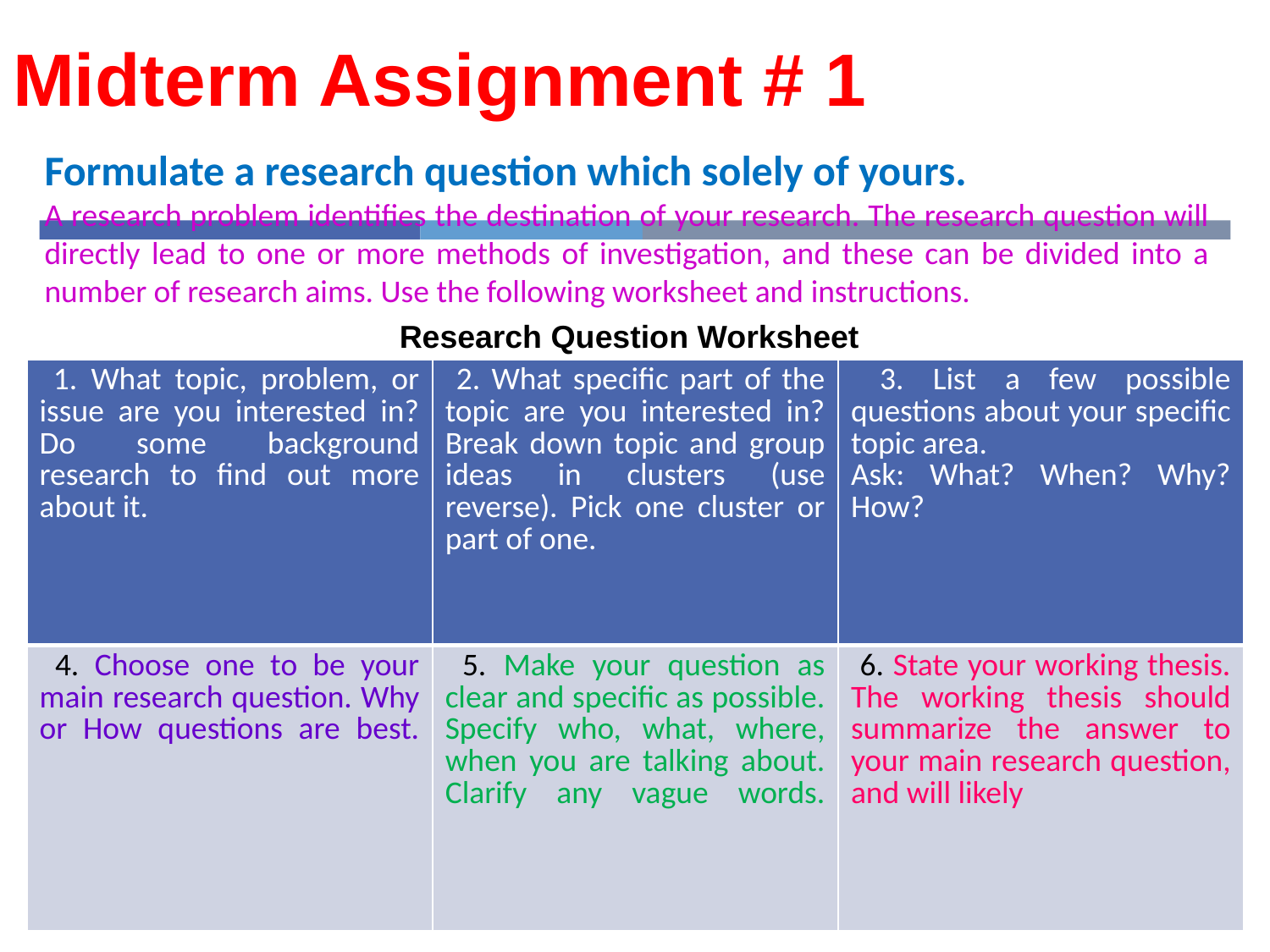

# Midterm Assignment # 1
Formulate a research question which solely of yours.
A research problem identifies the destination of your research. The research question will directly lead to one or more methods of investigation, and these can be divided into a number of research aims. Use the following worksheet and instructions.

Research Question Worksheet
| 1. What topic, problem, or issue are you interested in? Do some background research to find out more about it. | 2. What specific part of the topic are you interested in? Break down topic and group ideas in clusters (use reverse). Pick one cluster or part of one. | 3. List a few possible questions about your specific topic area. Ask: What? When? Why? How? |
| --- | --- | --- |
| 4. Choose one to be your main research question. Why or How questions are best. | 5. Make your question as clear and specific as possible. Specify who, what, where, when you are talking about. Clarify any vague words. | 6. State your working thesis. The working thesis should summarize the answer to your main research question, and will likely |
Dr. Afroza Nahar
55
10/14/2020